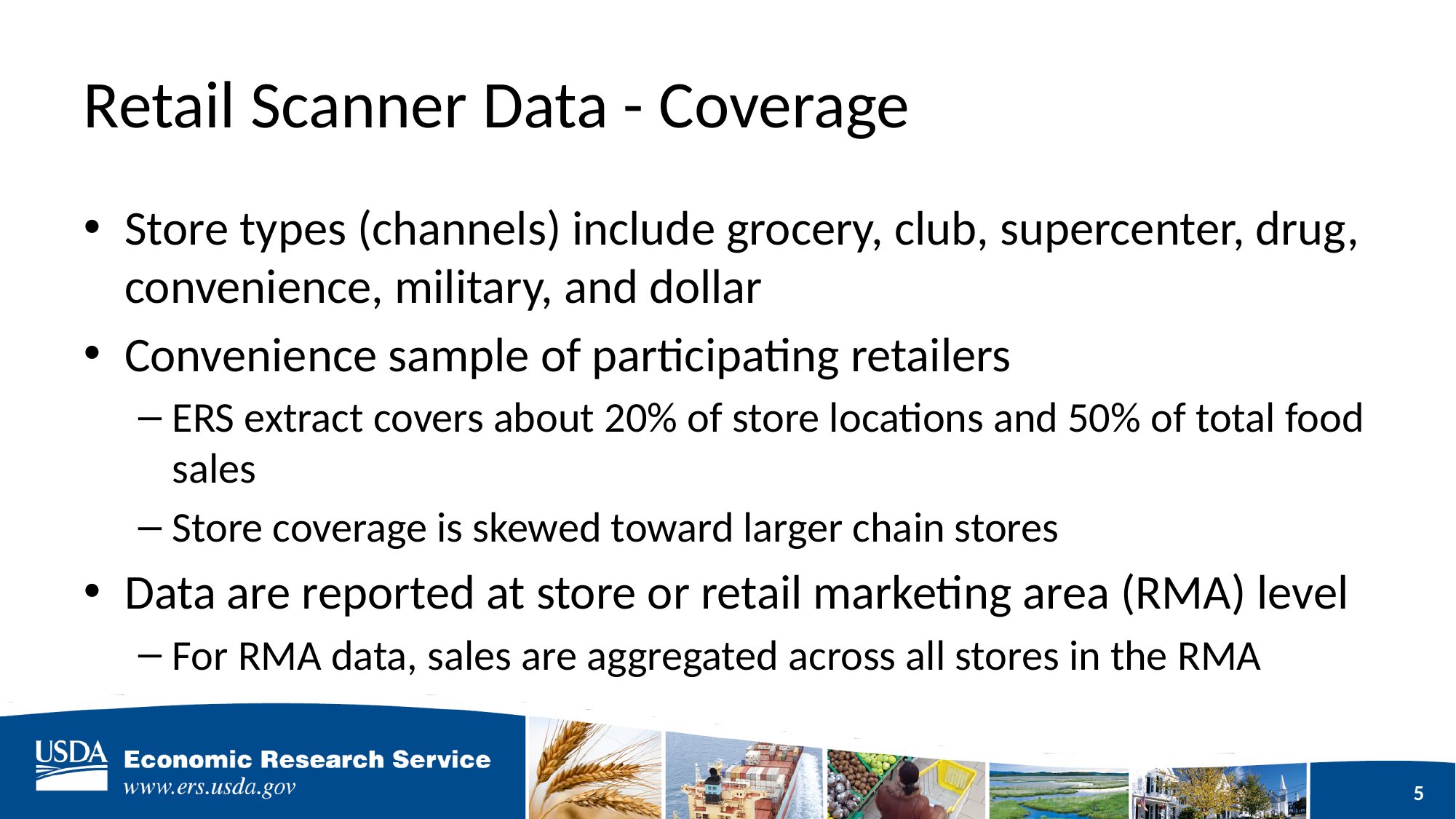

# Retail Scanner Data - Coverage
Store types (channels) include grocery, club, supercenter, drug, convenience, military, and dollar
Convenience sample of participating retailers
ERS extract covers about 20% of store locations and 50% of total food sales
Store coverage is skewed toward larger chain stores
Data are reported at store or retail marketing area (RMA) level
For RMA data, sales are aggregated across all stores in the RMA